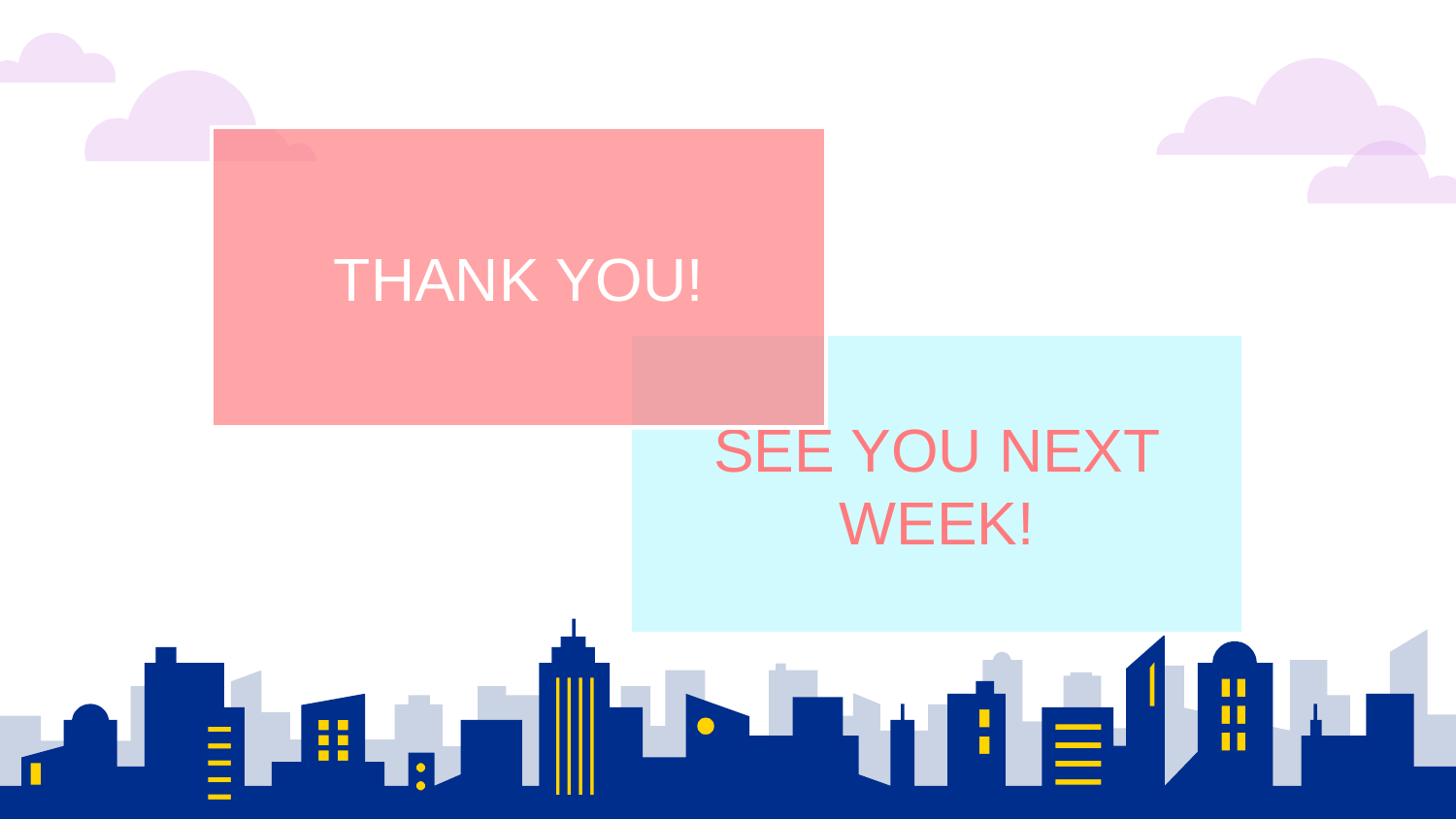

15
THANK YOU!
SEE YOU NEXT WEEK!